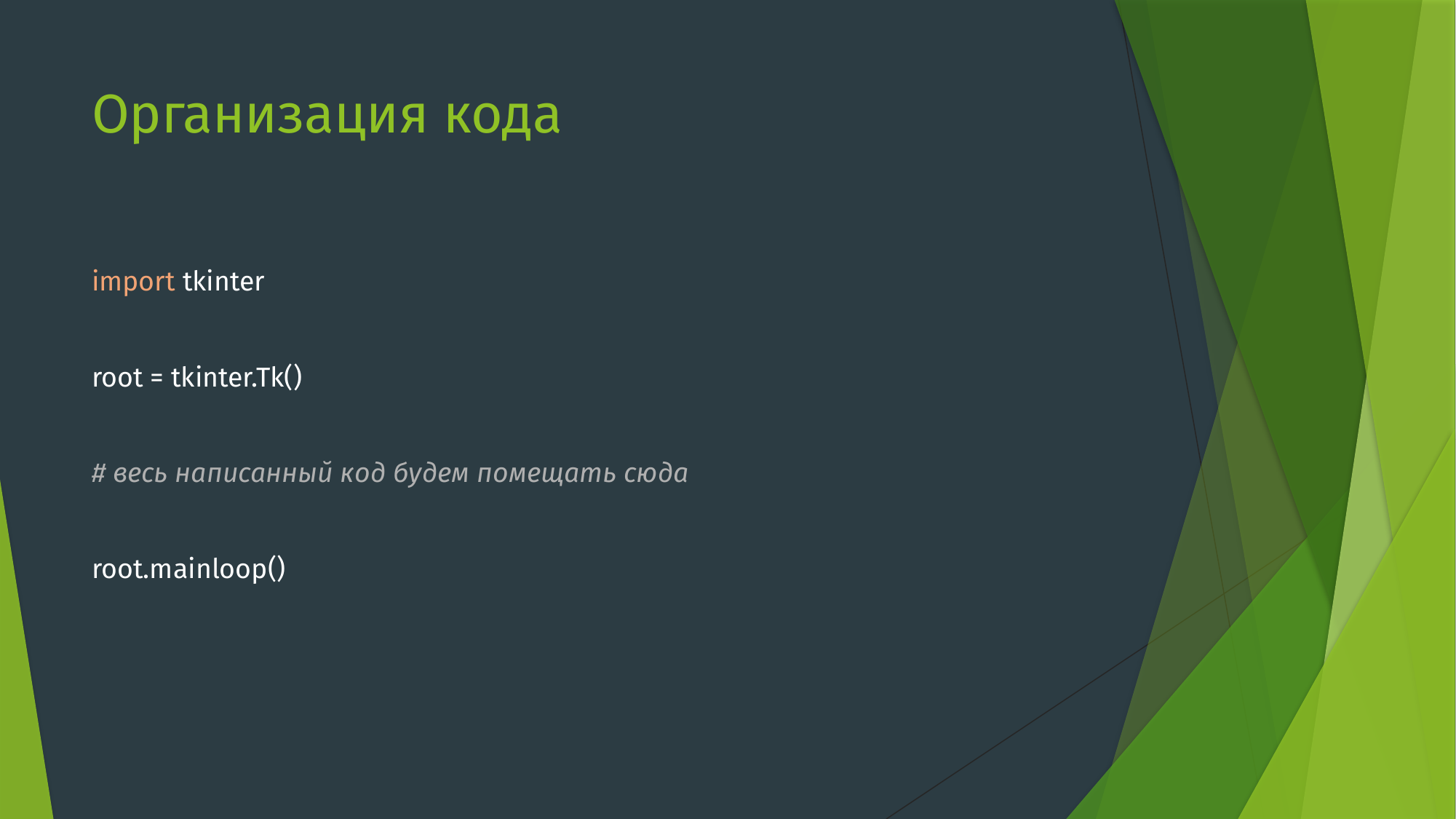

# Организация кода
import tkinter

root = tkinter.Tk()

# весь написанный код будем помещать сюда

root.mainloop()